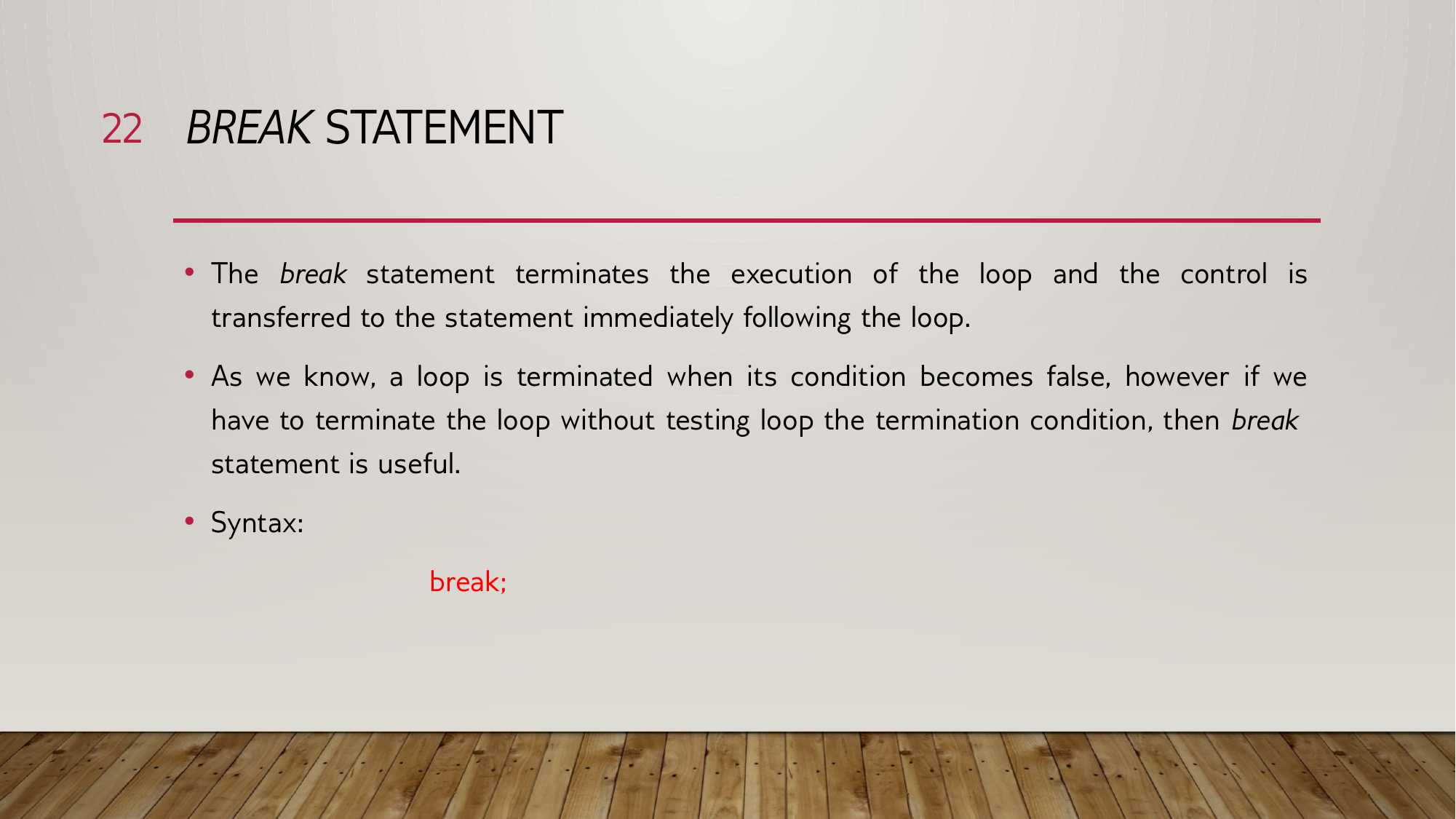

22
# break Statement
The break statement terminates the execution of the loop and the control is transferred to the statement immediately following the loop.
As we know, a loop is terminated when its condition becomes false, however if we have to terminate the loop without testing loop the termination condition, then break  statement is useful.
Syntax:
			break;